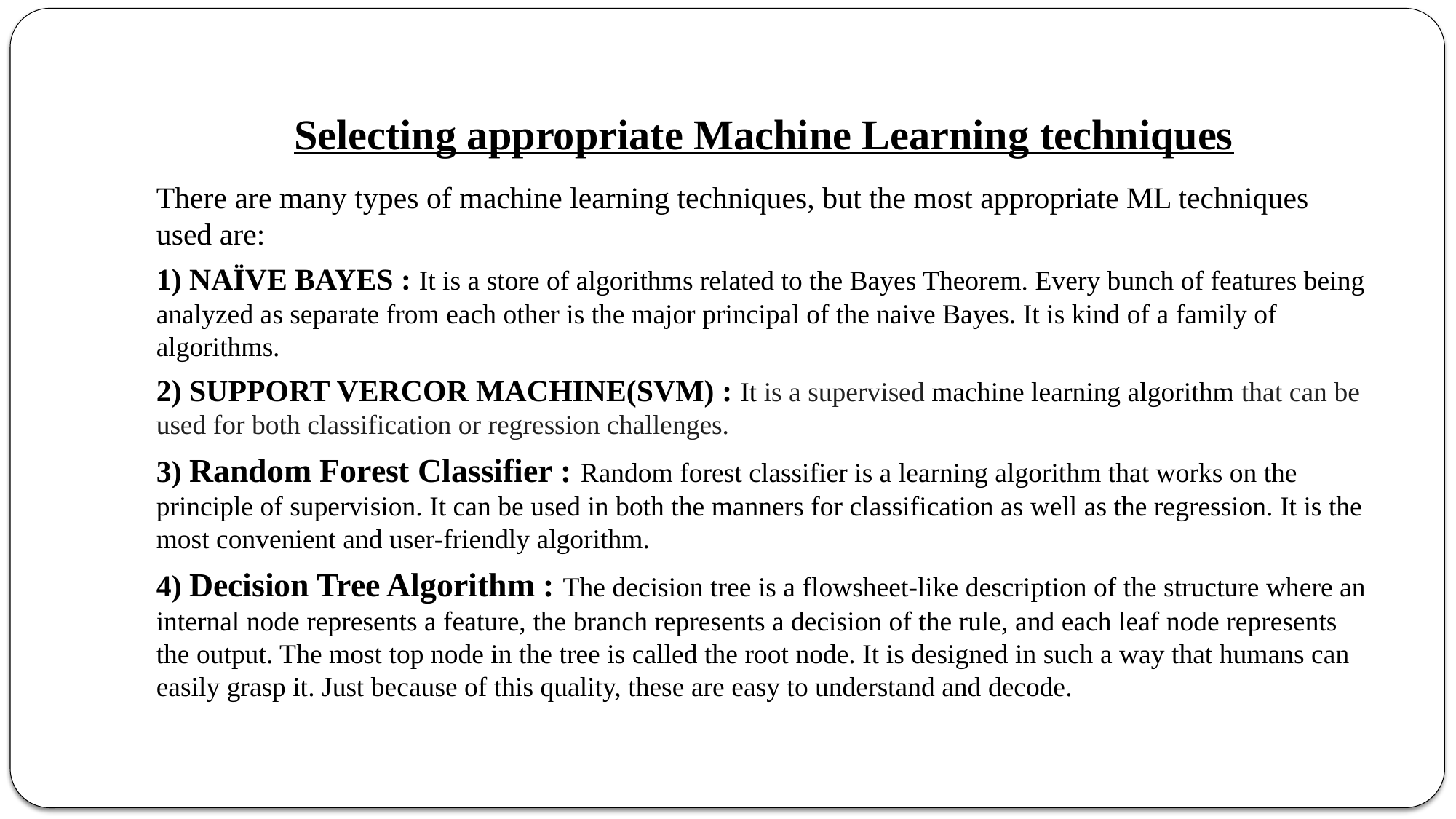

# Selecting appropriate Machine Learning techniques
There are many types of machine learning techniques, but the most appropriate ML techniques used are:
1) NAÏVE BAYES : It is a store of algorithms related to the Bayes Theorem. Every bunch of features being analyzed as separate from each other is the major principal of the naive Bayes. It is kind of a family of algorithms.
2) SUPPORT VERCOR MACHINE(SVM) : It is a supervised machine learning algorithm that can be used for both classification or regression challenges.
3) Random Forest Classifier : Random forest classifier is a learning algorithm that works on the principle of supervision. It can be used in both the manners for classification as well as the regression. It is the most convenient and user-friendly algorithm.
4) Decision Tree Algorithm : The decision tree is a flowsheet-like description of the structure where an internal node represents a feature, the branch represents a decision of the rule, and each leaf node represents the output. The most top node in the tree is called the root node. It is designed in such a way that humans can easily grasp it. Just because of this quality, these are easy to understand and decode.